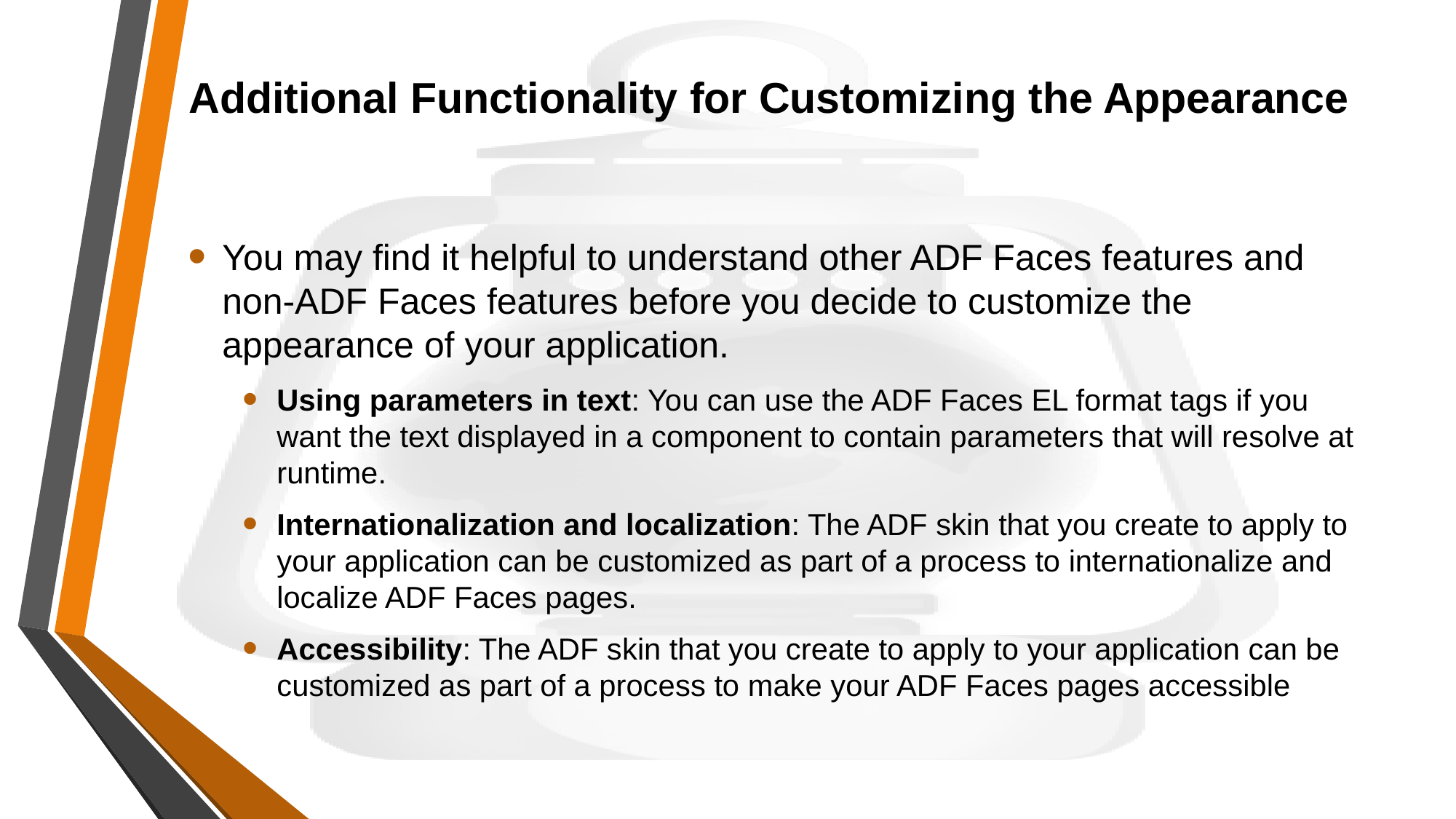

# Additional Functionality for Customizing the Appearance
You may find it helpful to understand other ADF Faces features and non-ADF Faces features before you decide to customize the appearance of your application.
Using parameters in text: You can use the ADF Faces EL format tags if you want the text displayed in a component to contain parameters that will resolve at runtime.
Internationalization and localization: The ADF skin that you create to apply to your application can be customized as part of a process to internationalize and localize ADF Faces pages.
Accessibility: The ADF skin that you create to apply to your application can be customized as part of a process to make your ADF Faces pages accessible